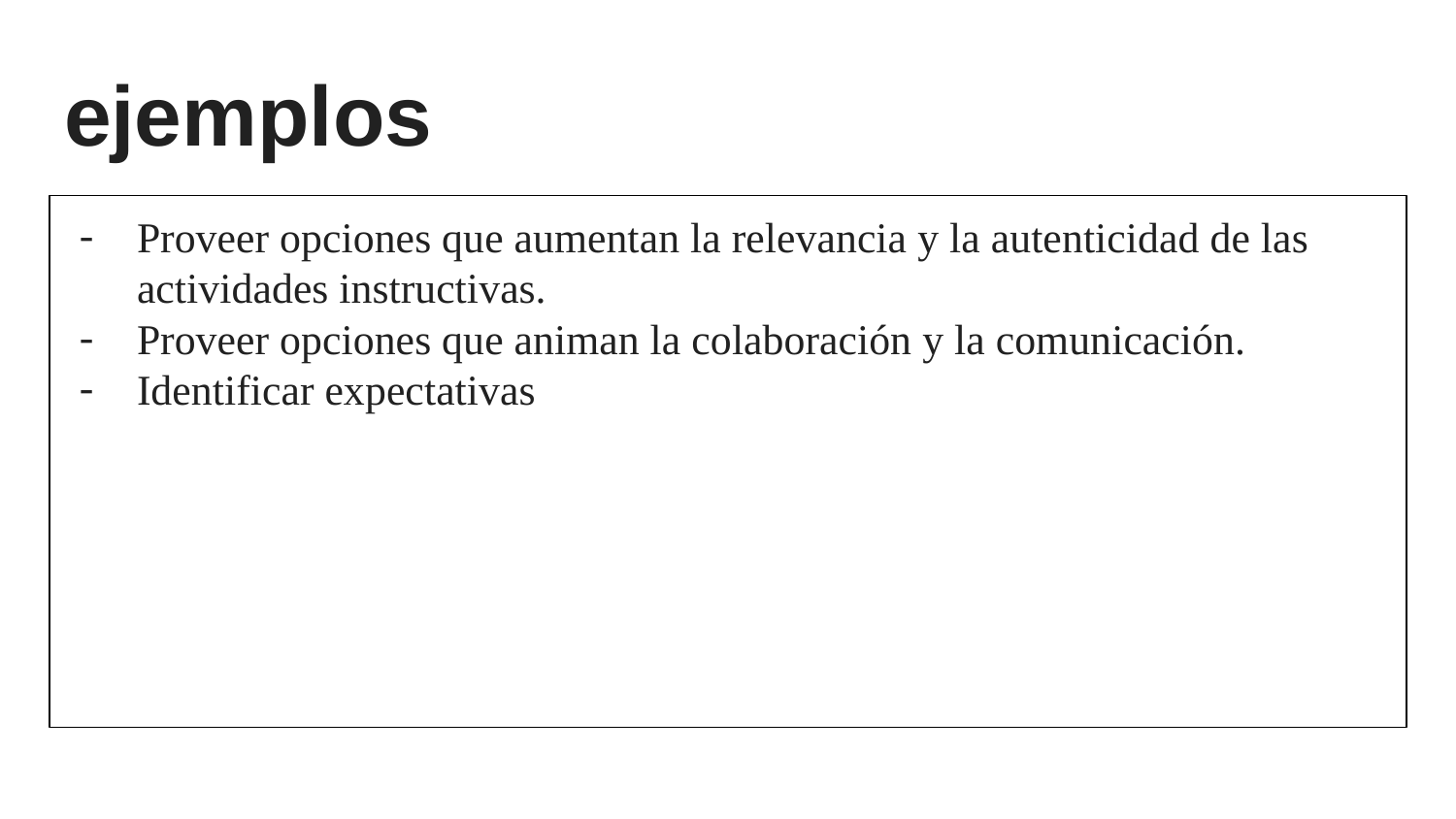

# ejemplos
Proveer opciones que aumentan la relevancia y la autenticidad de las actividades instructivas.
Proveer opciones que animan la colaboración y la comunicación.
Identificar expectativas